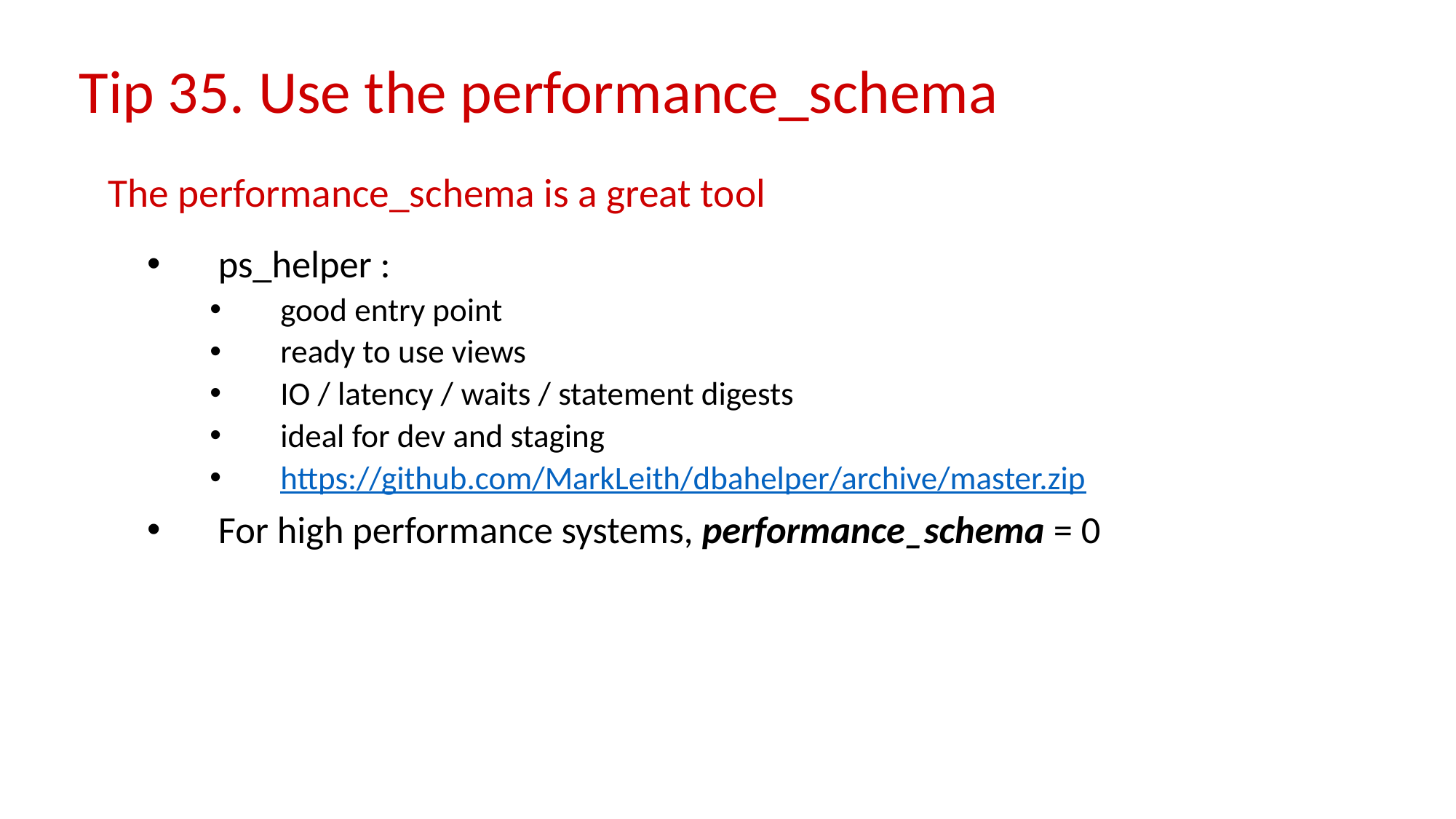

# Tip 35. Use the performance_schema
The performance_schema is a great tool
ps_helper :
good entry point
ready to use views
IO / latency / waits / statement digests
ideal for dev and staging
https://github.com/MarkLeith/dbahelper/archive/master.zip
For high performance systems, performance_schema = 0